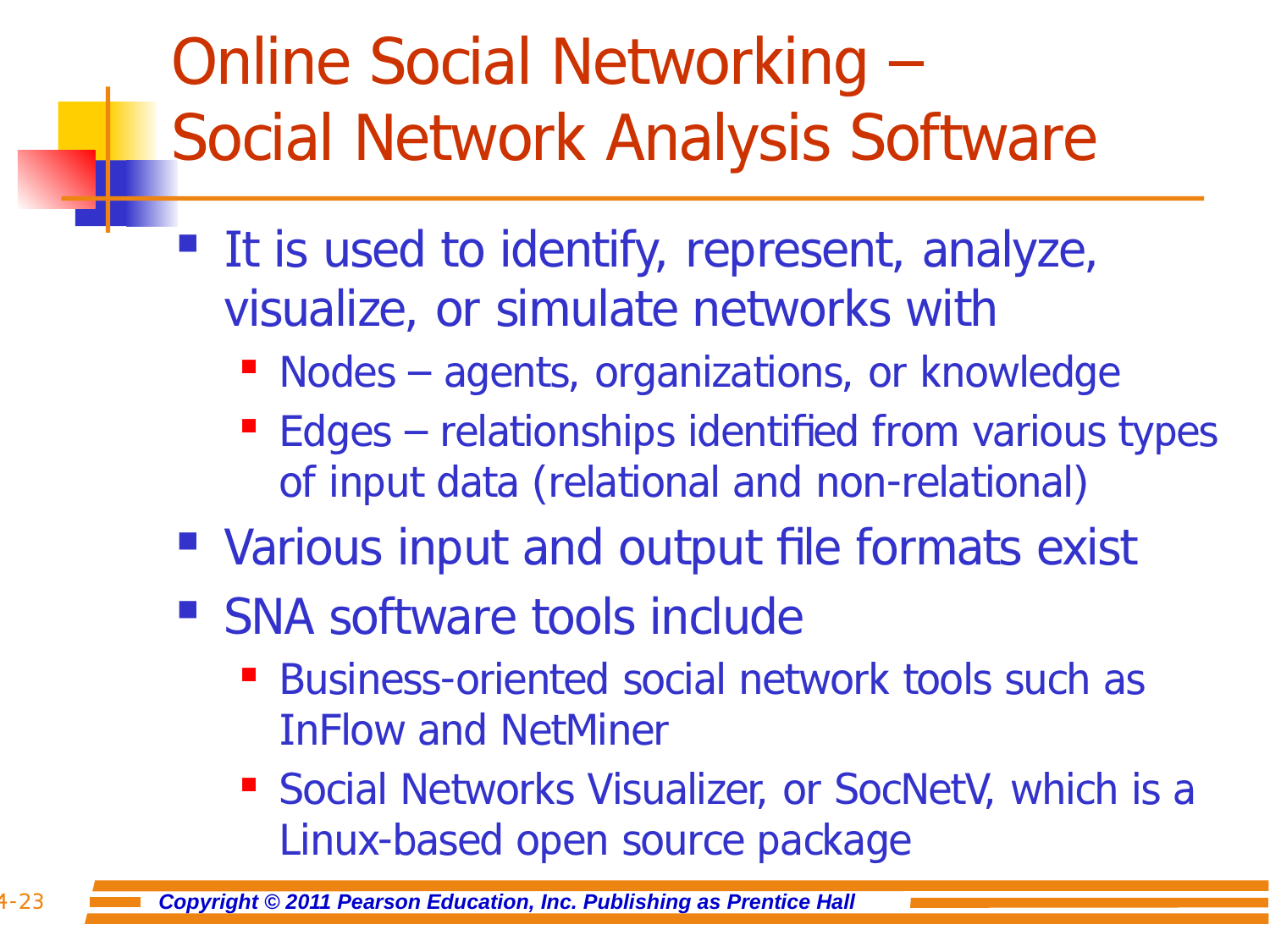

# Online Social Networking – Social Network Analysis Software
It is used to identify, represent, analyze, visualize, or simulate networks with
Nodes – agents, organizations, or knowledge
Edges – relationships identified from various types of input data (relational and non-relational)
Various input and output file formats exist
SNA software tools include
Business-oriented social network tools such as InFlow and NetMiner
Social Networks Visualizer, or SocNetV, which is a Linux-based open source package